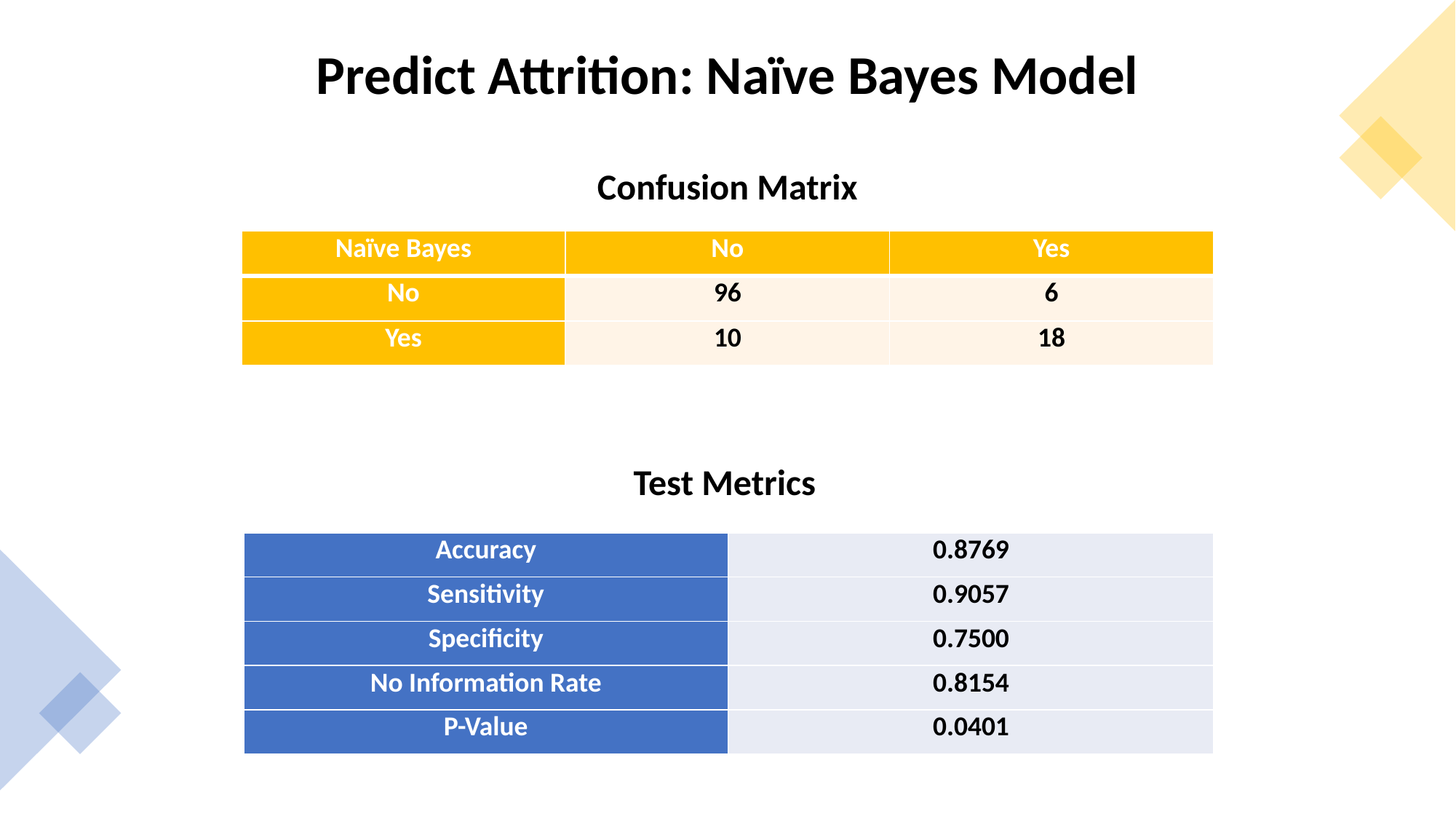

# Predict Attrition: Naïve Bayes Model
Confusion Matrix
| Naïve Bayes | No | Yes |
| --- | --- | --- |
| No | 96 | 6 |
| Yes | 10 | 18 |
Test Metrics
| Accuracy | 0.8769 |
| --- | --- |
| Sensitivity | 0.9057 |
| Specificity | 0.7500 |
| No Information Rate | 0.8154 |
| P-Value | 0.0401 |